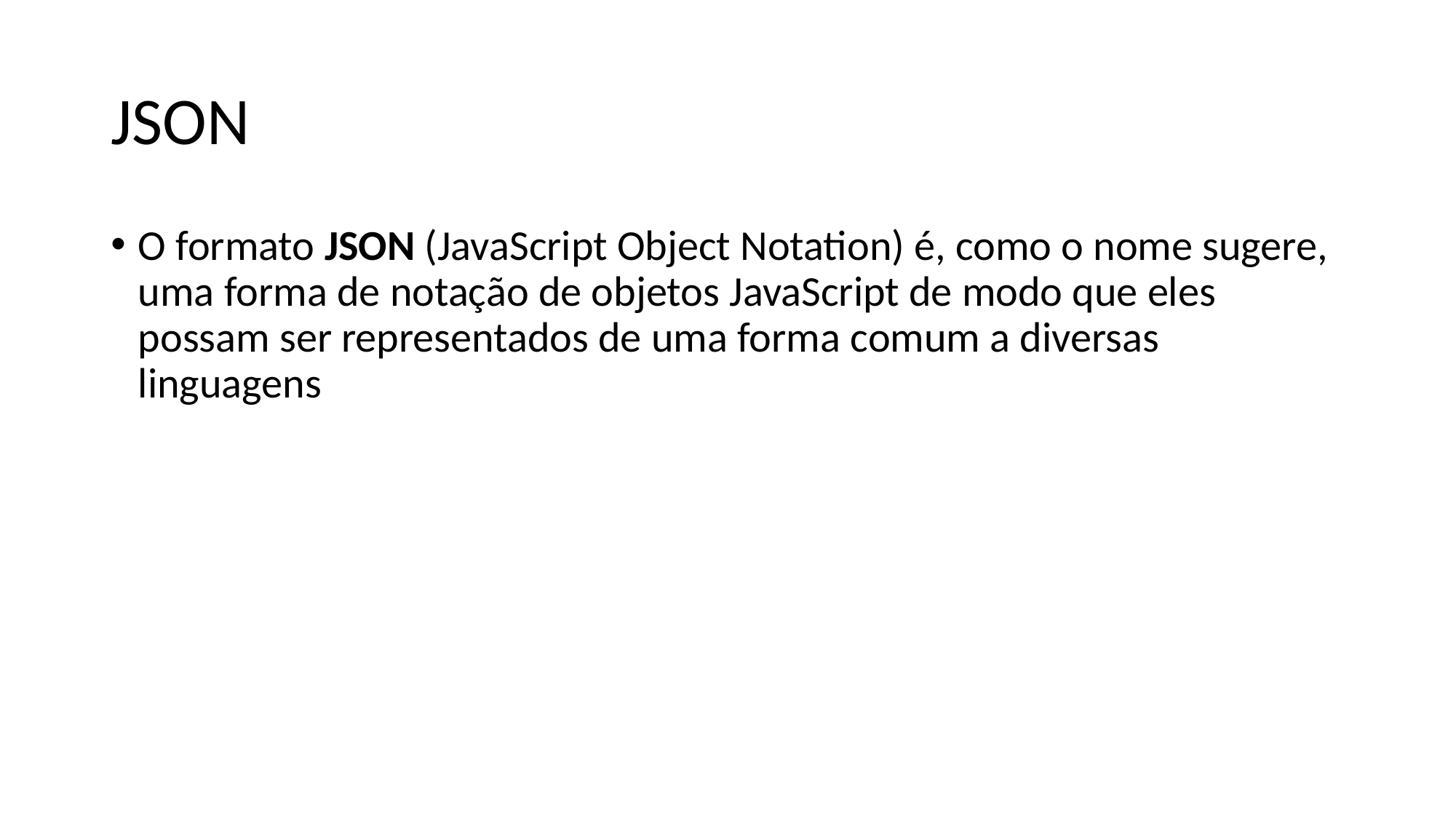

# JSON
O formato JSON (JavaScript Object Notation) é, como o nome sugere, uma forma de notação de objetos JavaScript de modo que eles possam ser representados de uma forma comum a diversas linguagens